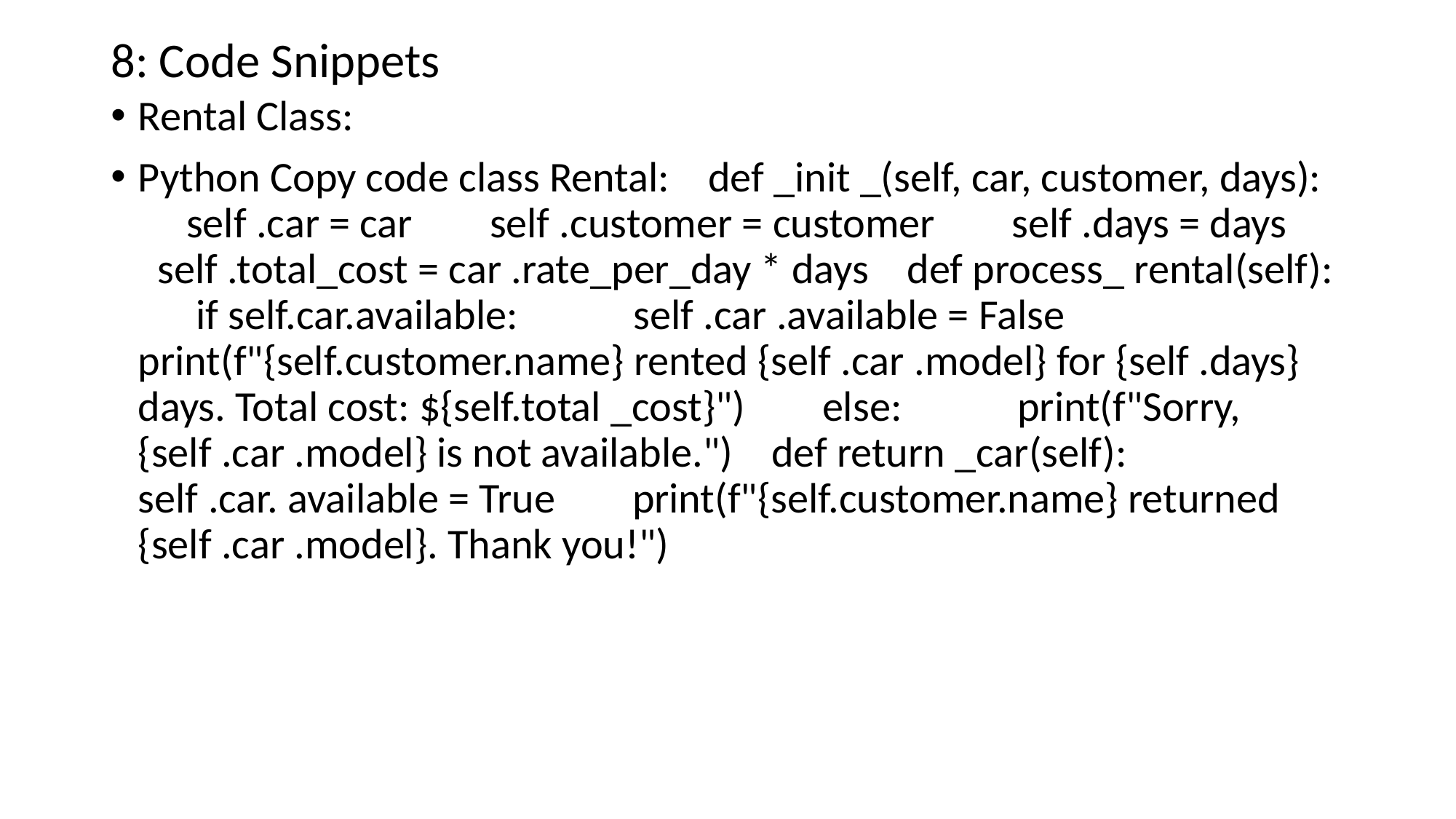

# 8: Code Snippets
Rental Class:
Python Copy code class Rental:    def _init _(self, car, customer, days):        self .car = car        self .customer = customer        self .days = days        self .total_cost = car .rate_per_day * days    def process_ rental(self):        if self.car.available:            self .car .available = False            print(f"{self.customer.name} rented {self .car .model} for {self .days} days. Total cost: ${self.total _cost}")        else:            print(f"Sorry, {self .car .model} is not available.")    def return _car(self):        self .car. available = True        print(f"{self.customer.name} returned {self .car .model}. Thank you!")